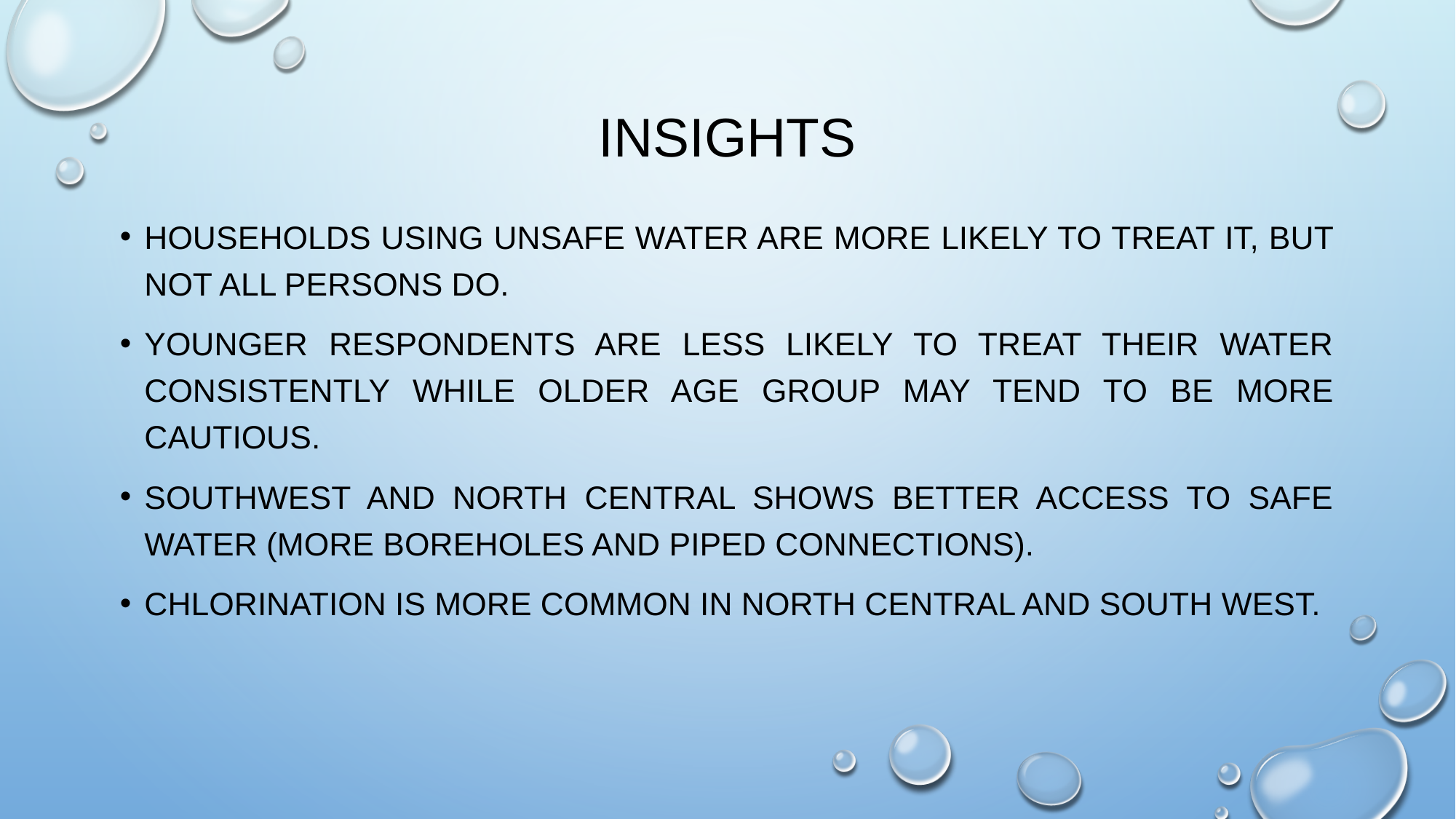

# insights
Households using unsafe water are more likely to treat it, but not all persons do.
Younger respondents are less likely to treat their water consistently while older age group may tend to be more cautious.
Southwest and north central shows better access to safe water (more boreholes and piped connections).
Chlorination is more common in North central and south west.